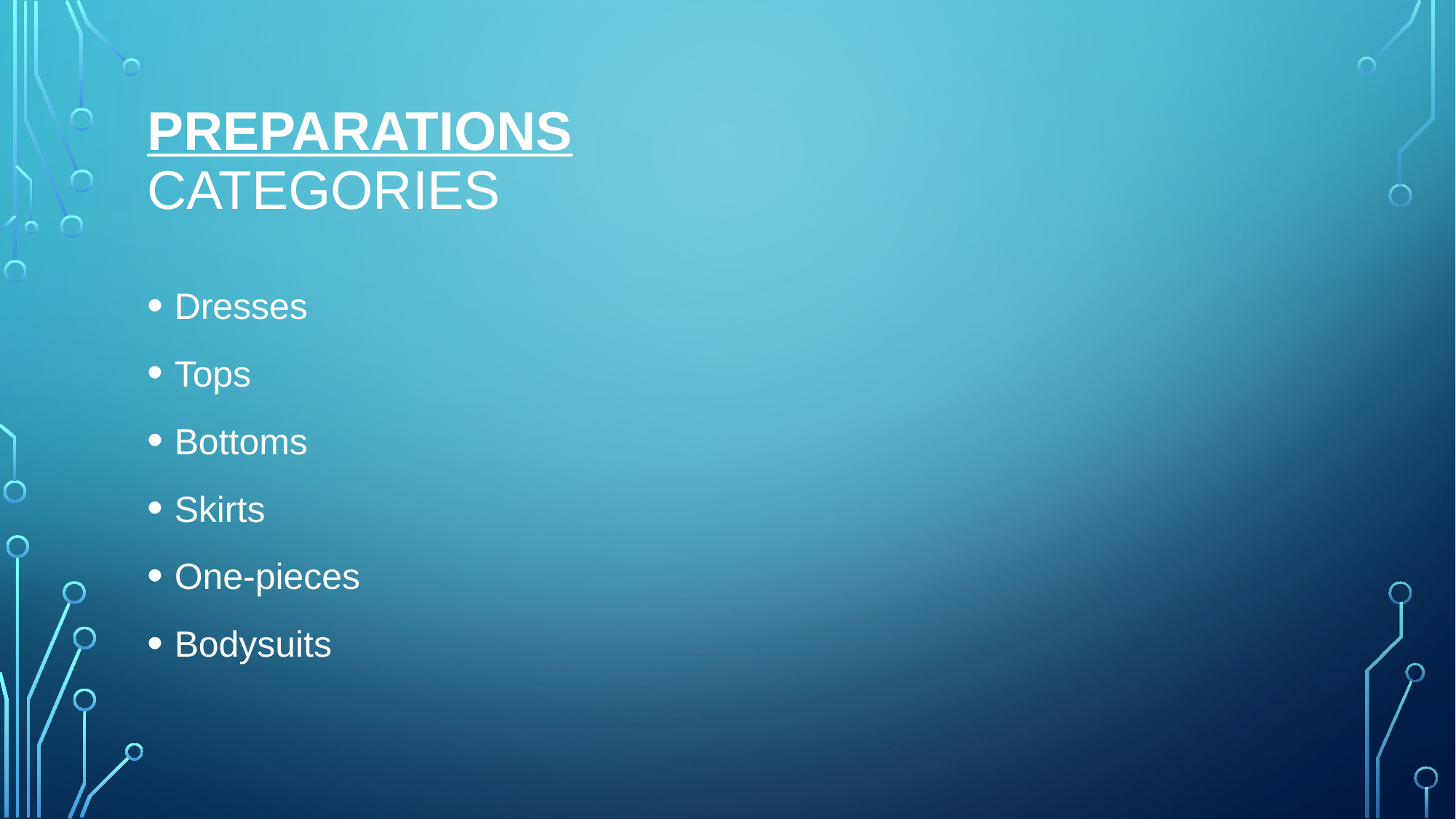

# Preparations Categories
Dresses
Tops
Bottoms
Skirts
One-pieces
Bodysuits